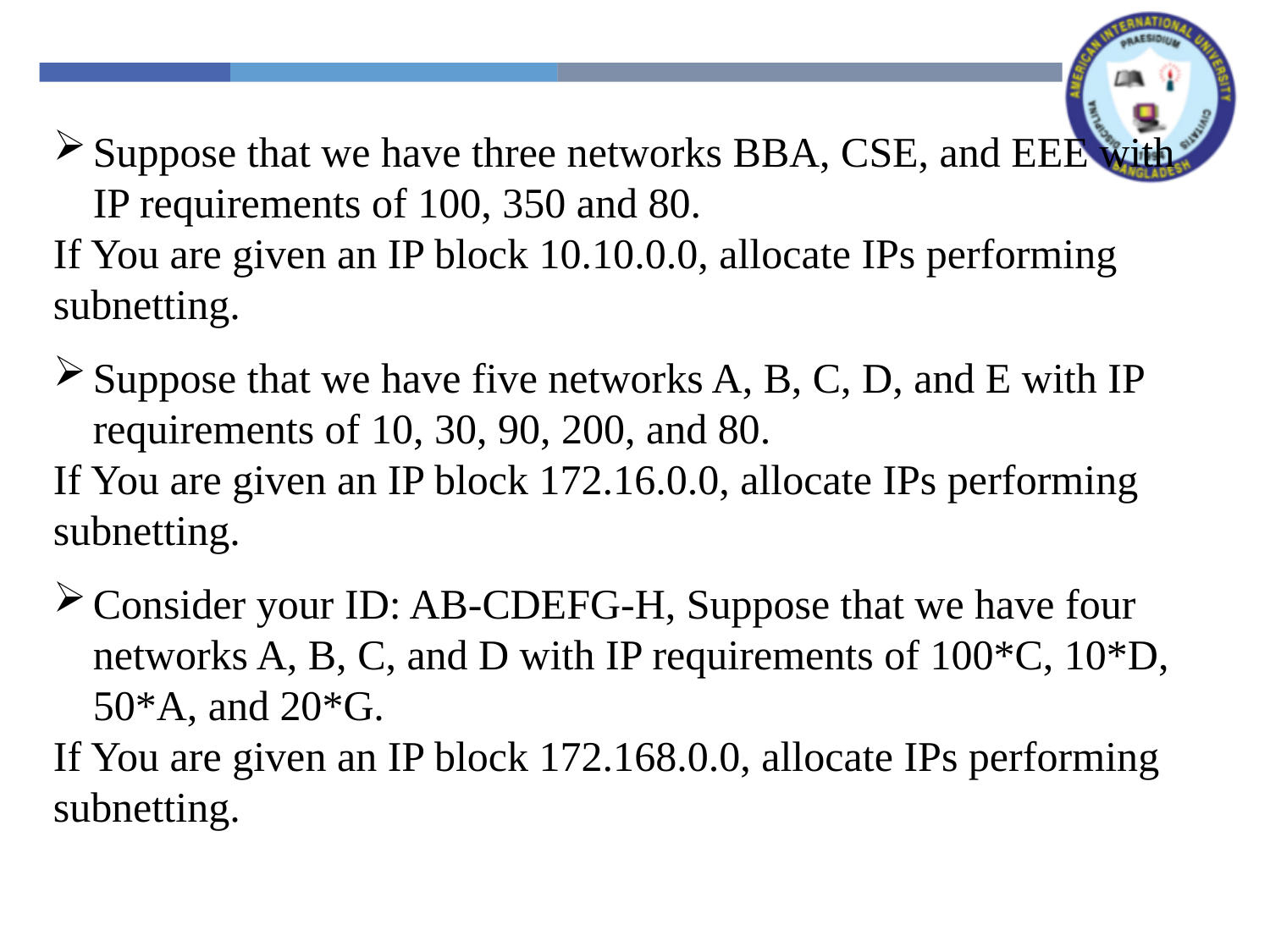

Suppose that we have three networks BBA, CSE, and EEE with IP requirements of 100, 350 and 80.
If You are given an IP block 10.10.0.0, allocate IPs performing subnetting.

Suppose that we have five networks A, B, C, D, and E with IP requirements of 10, 30, 90, 200, and 80.
If You are given an IP block 172.16.0.0, allocate IPs performing subnetting.

Consider your ID: AB-CDEFG-H, Suppose that we have four networks A, B, C, and D with IP requirements of 100*C, 10*D, 50*A, and 20*G.
If You are given an IP block 172.168.0.0, allocate IPs performing subnetting.